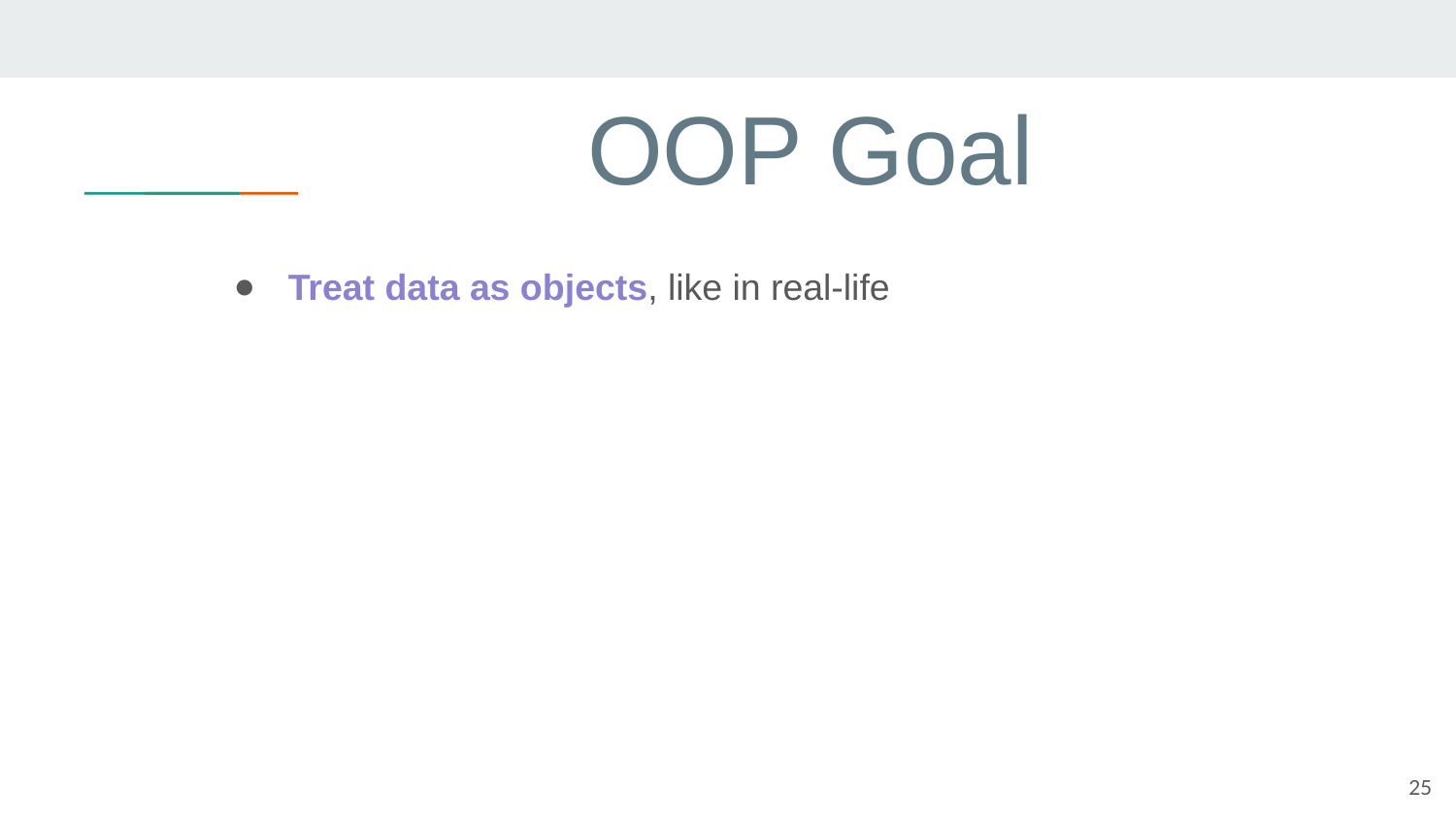

# OOP Goal

Treat data as objects, like in real-life

25